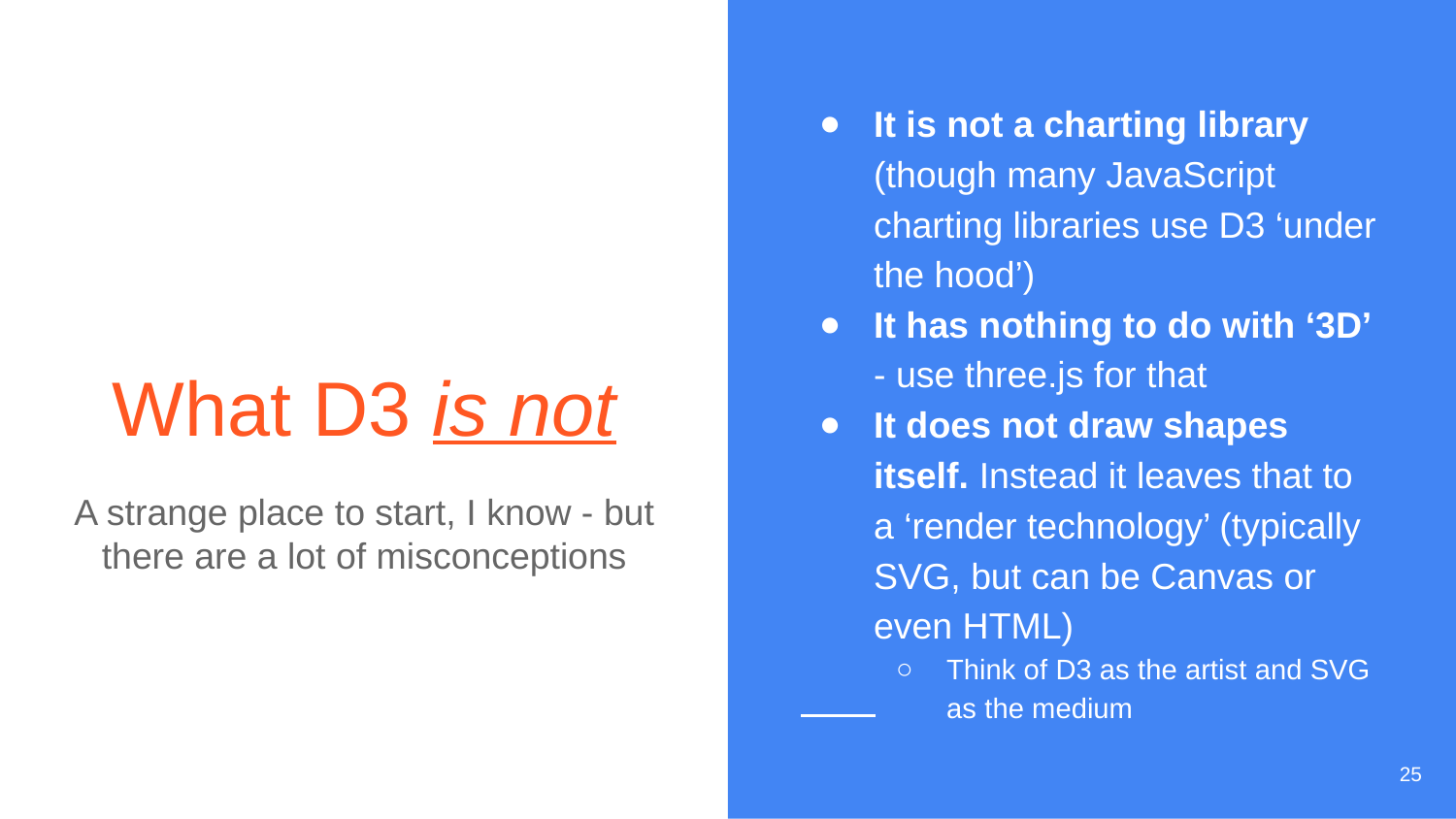

It is not a charting library (though many JavaScript charting libraries use D3 ‘under the hood’)
It has nothing to do with ‘3D’ - use three.js for that
It does not draw shapes itself. Instead it leaves that to a ‘render technology’ (typically SVG, but can be Canvas or even HTML)
Think of D3 as the artist and SVG as the medium
# What D3 is not
A strange place to start, I know - but there are a lot of misconceptions
25